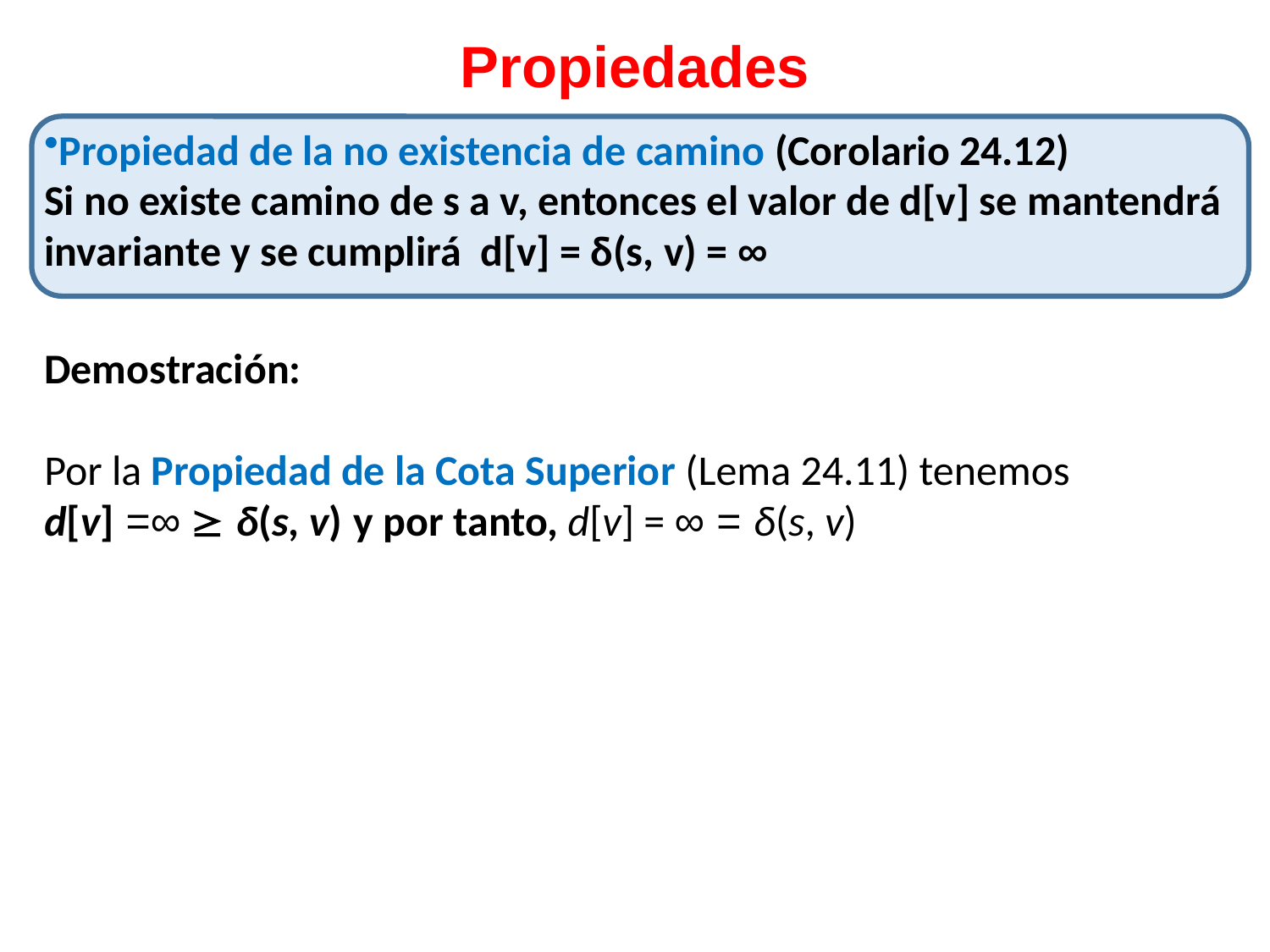

# Propiedades

Propiedad de la no existencia de camino (Corolario 24.12)
Si no existe camino de s a v, entonces el valor de d[v] se mantendrá invariante y se cumplirá  d[v] = δ(s, v) = ∞

Demostración:

Por la Propiedad de la Cota Superior (Lema 24.11) tenemos
d[v] =∞ ≥ δ(s, v) y por tanto, d[v] = ∞ = δ(s, v)